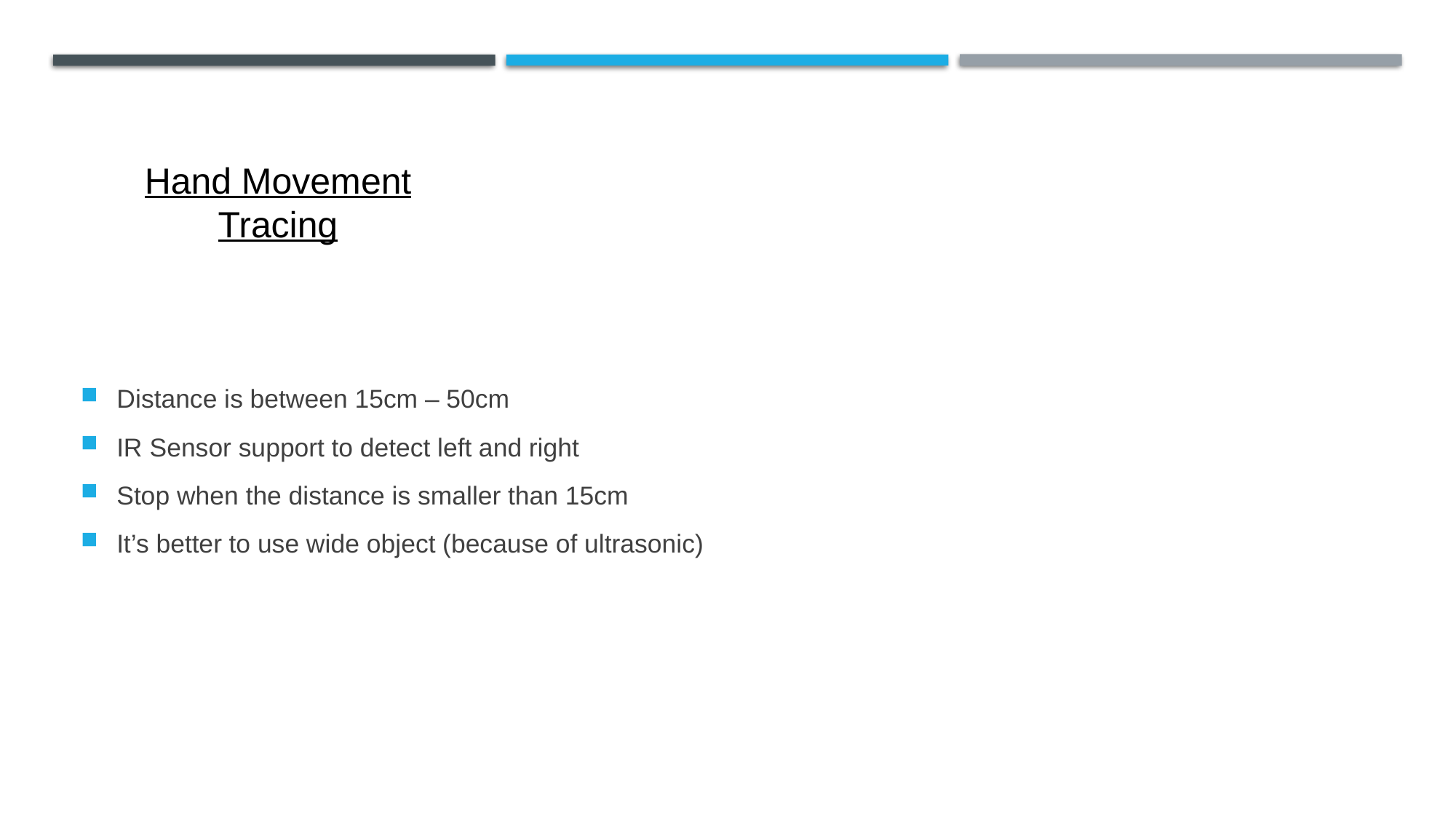

Hand Movement Tracing
Distance is between 15cm – 50cm
IR Sensor support to detect left and right
Stop when the distance is smaller than 15cm
It’s better to use wide object (because of ultrasonic)